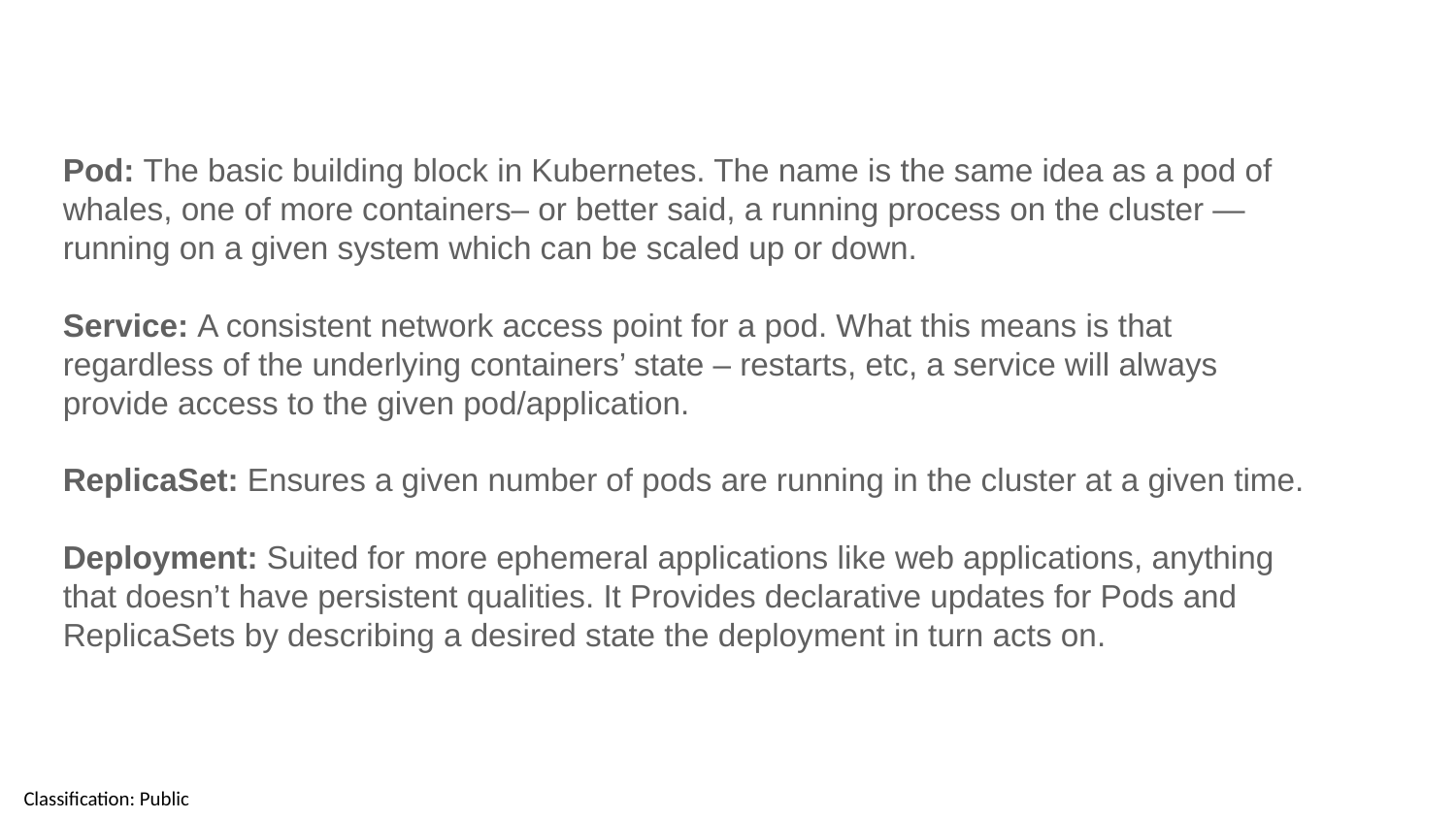

Pod: The basic building block in Kubernetes. The name is the same idea as a pod of whales, one of more containers– or better said, a running process on the cluster —  running on a given system which can be scaled up or down.

Service: A consistent network access point for a pod. What this means is that regardless of the underlying containers’ state – restarts, etc, a service will always provide access to the given pod/application.

ReplicaSet: Ensures a given number of pods are running in the cluster at a given time.

Deployment: Suited for more ephemeral applications like web applications, anything that doesn’t have persistent qualities. It Provides declarative updates for Pods and ReplicaSets by describing a desired state the deployment in turn acts on.